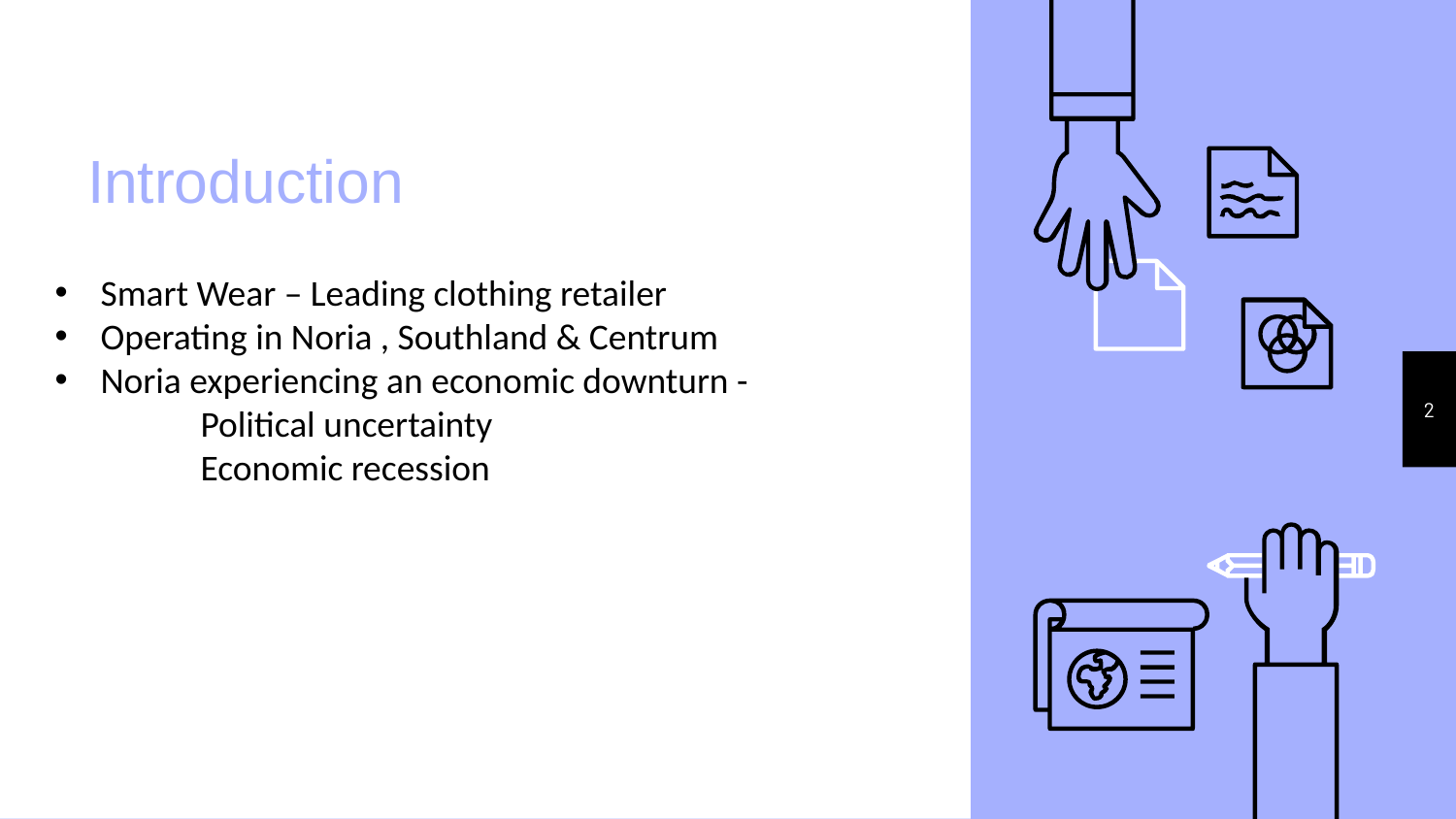

# Introduction
Smart Wear – Leading clothing retailer
Operating in Noria , Southland & Centrum
Noria experiencing an economic downturn -
	Political uncertainty
	Economic recession

2